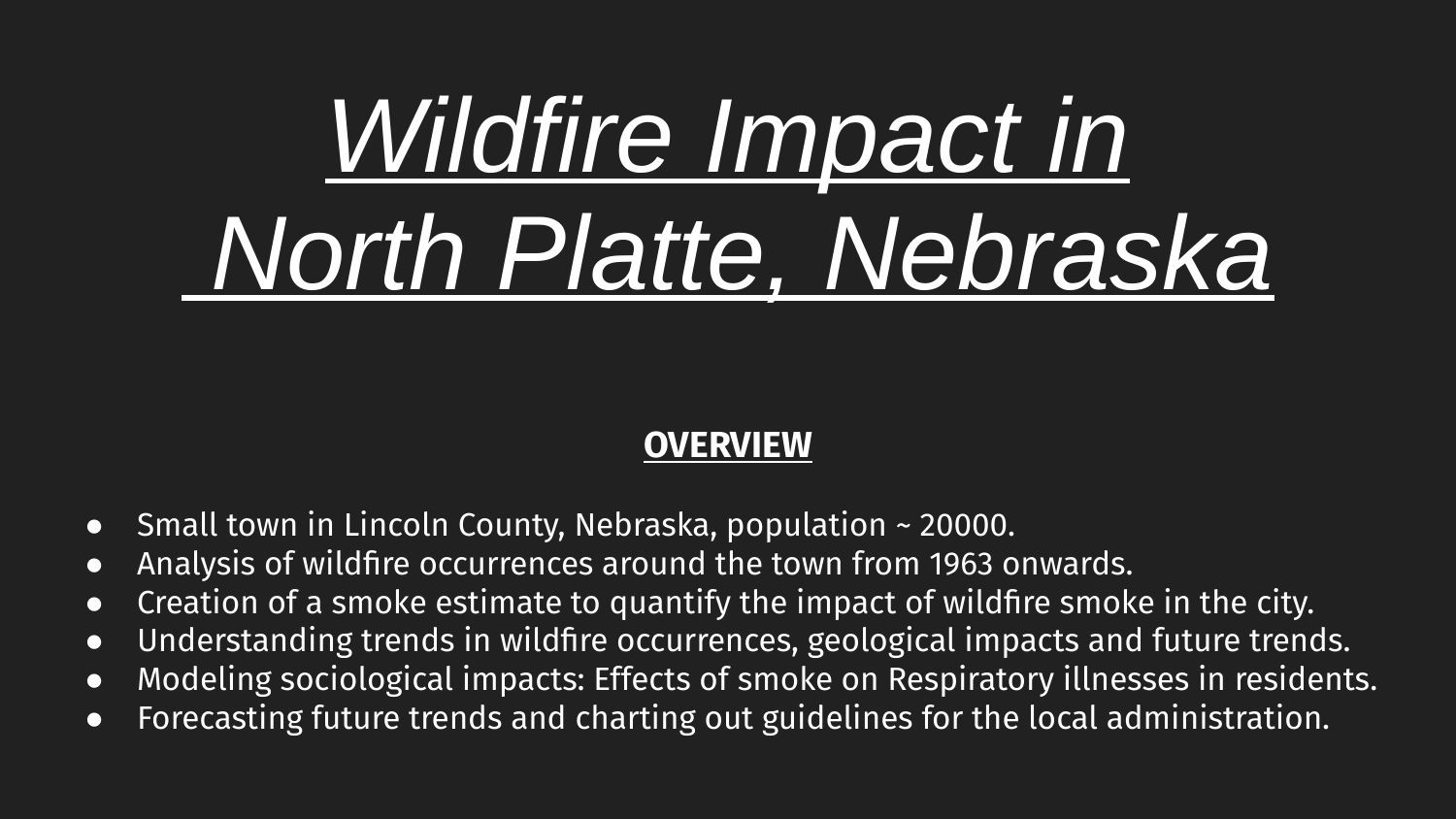

# Wildfire Impact in
 North Platte, Nebraska
OVERVIEW

Small town in Lincoln County, Nebraska, population ~ 20000.
Analysis of wildfire occurrences around the town from 1963 onwards.
Creation of a smoke estimate to quantify the impact of wildfire smoke in the city.
Understanding trends in wildfire occurrences, geological impacts and future trends.
Modeling sociological impacts: Effects of smoke on Respiratory illnesses in residents.
Forecasting future trends and charting out guidelines for the local administration.